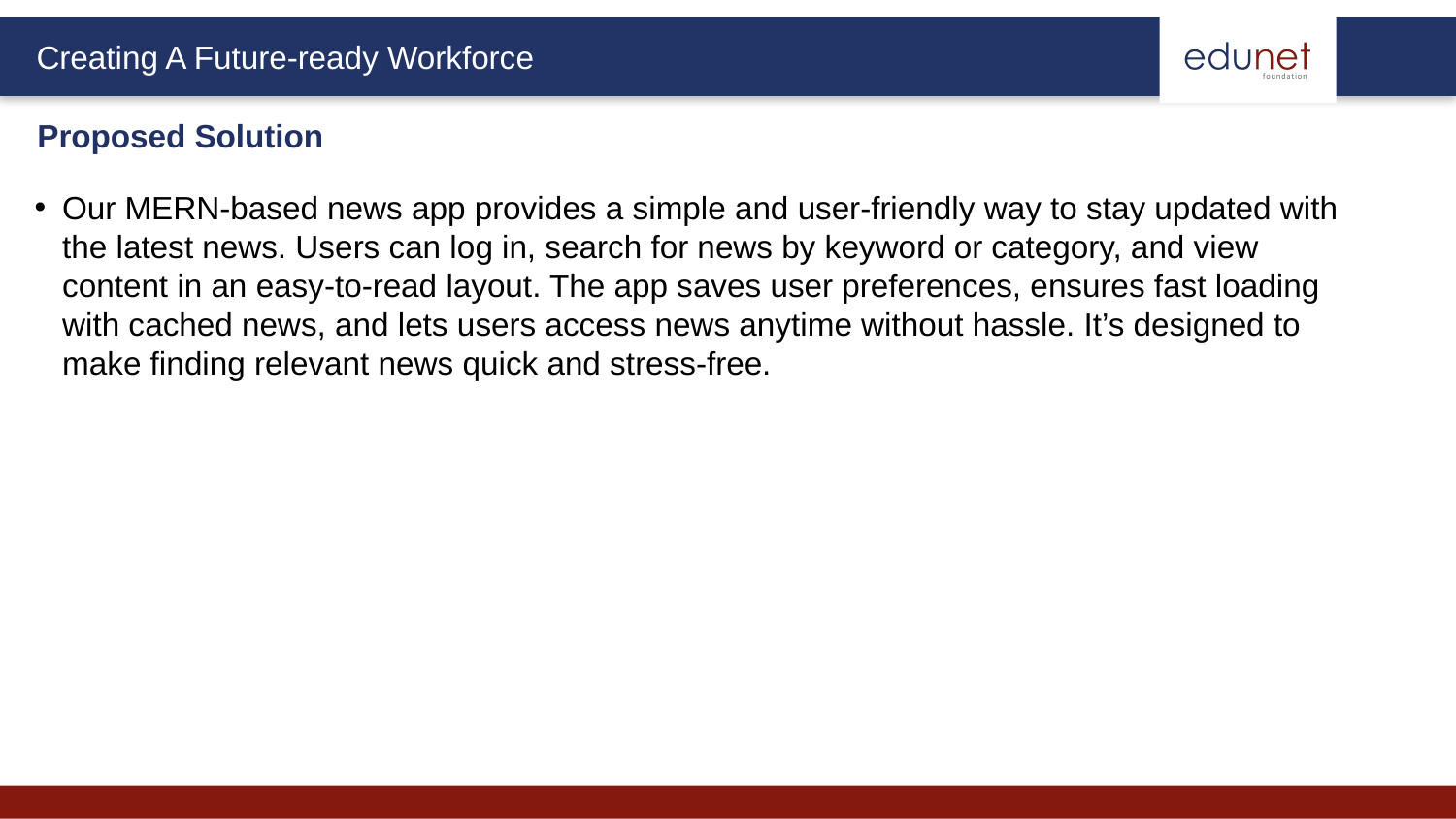

Proposed Solution
Our MERN-based news app provides a simple and user-friendly way to stay updated with the latest news. Users can log in, search for news by keyword or category, and view content in an easy-to-read layout. The app saves user preferences, ensures fast loading with cached news, and lets users access news anytime without hassle. It’s designed to make finding relevant news quick and stress-free.